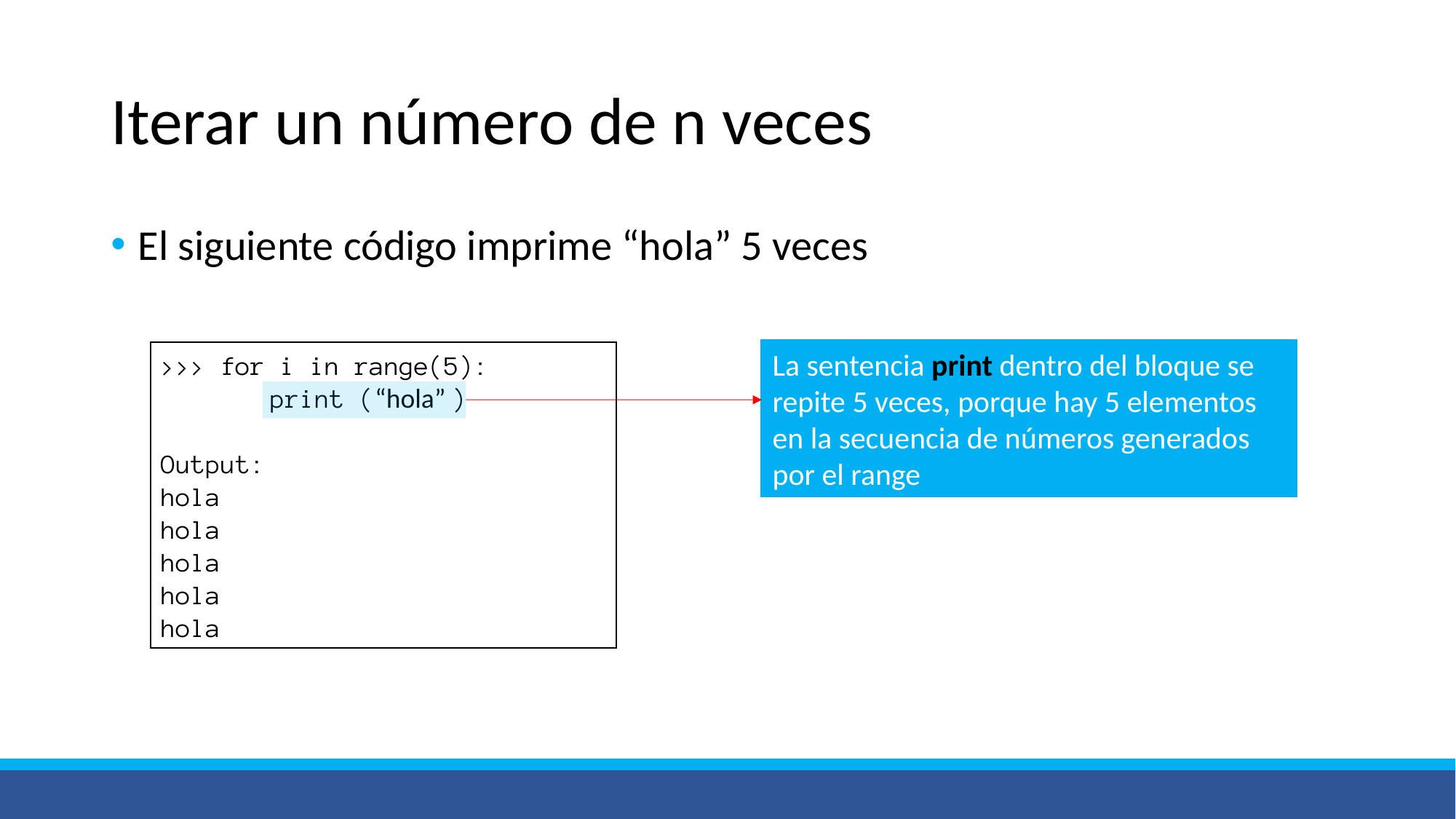

# Iterar un número de n veces
El siguiente código imprime “hola” 5 veces
La sentencia print dentro del bloque se repite 5 veces, porque hay 5 elementos en la secuencia de números generados por el range
>>> for i in range(5):
	print (“hola” )

Output:
hola
hola
hola
hola
hola